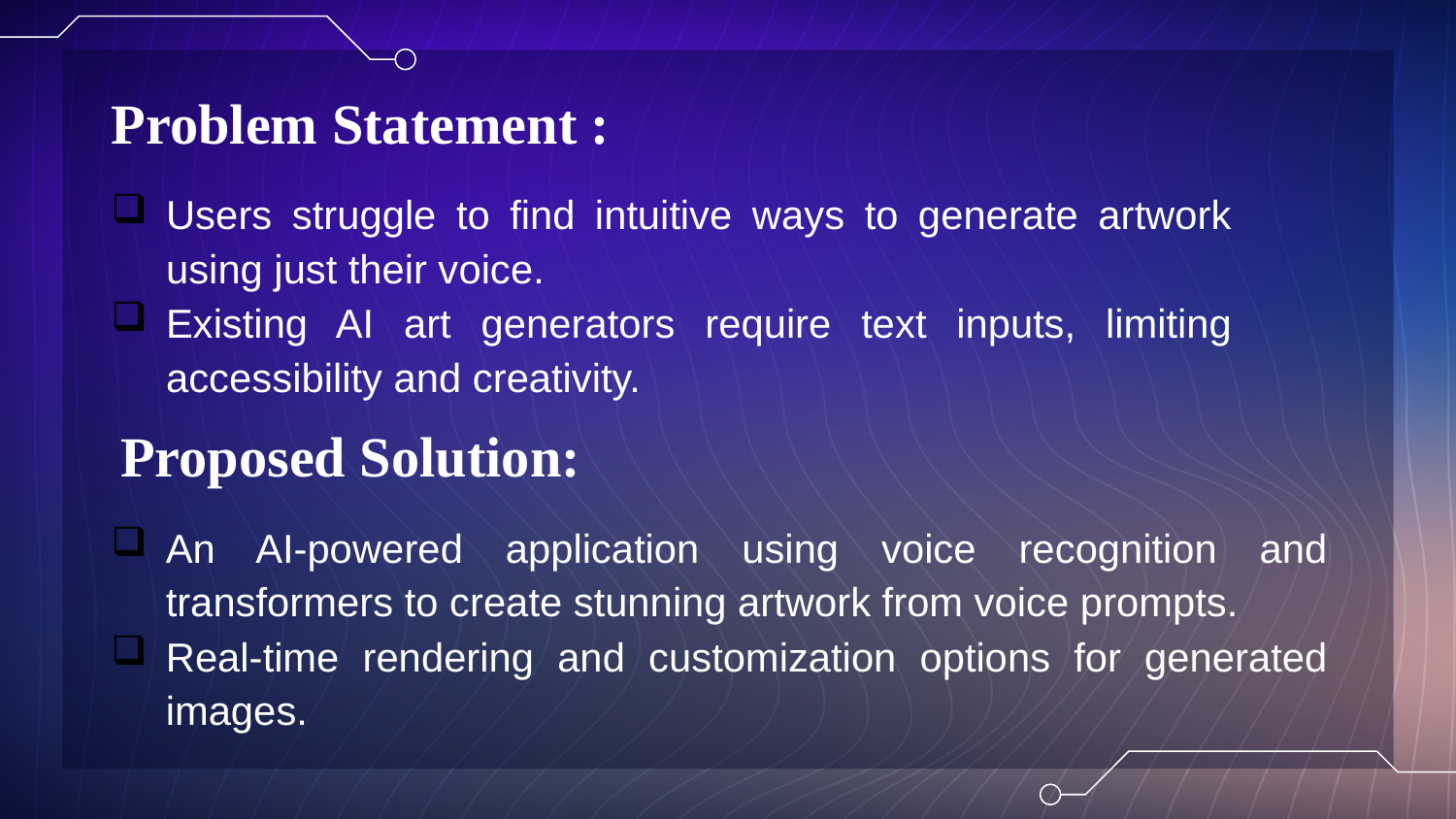

# Problem Statement :
Users struggle to find intuitive ways to generate artwork using just their voice.
Existing AI art generators require text inputs, limiting accessibility and creativity.
Proposed Solution:
An AI-powered application using voice recognition and transformers to create stunning artwork from voice prompts.
Real-time rendering and customization options for generated images.